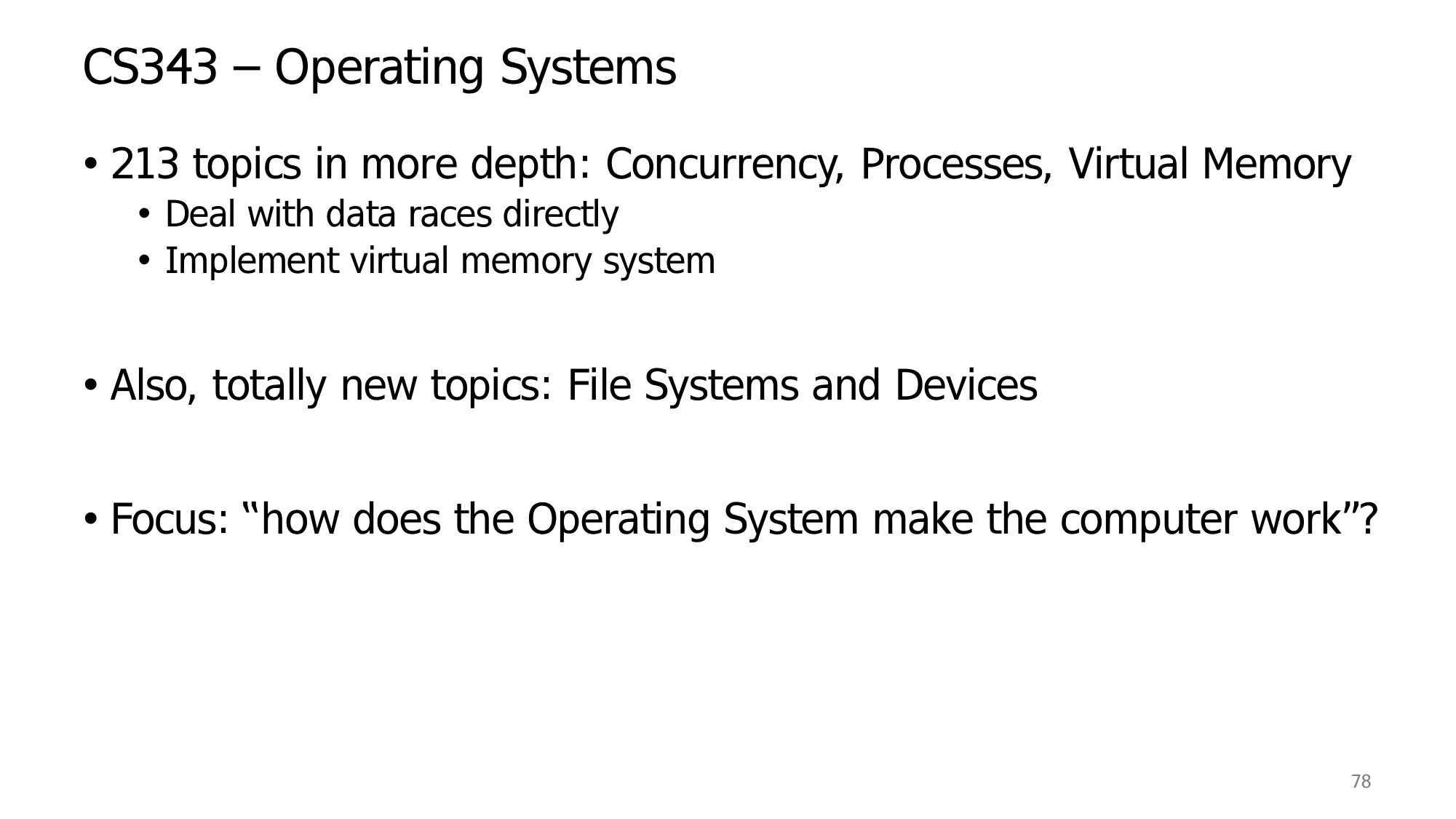

# CS343 – Operating Systems
213 topics in more depth: Concurrency, Processes, Virtual Memory
Deal with data races directly
Implement virtual memory system

Also, totally new topics: File Systems and Devices

Focus: “how does the Operating System make the computer work”?

78